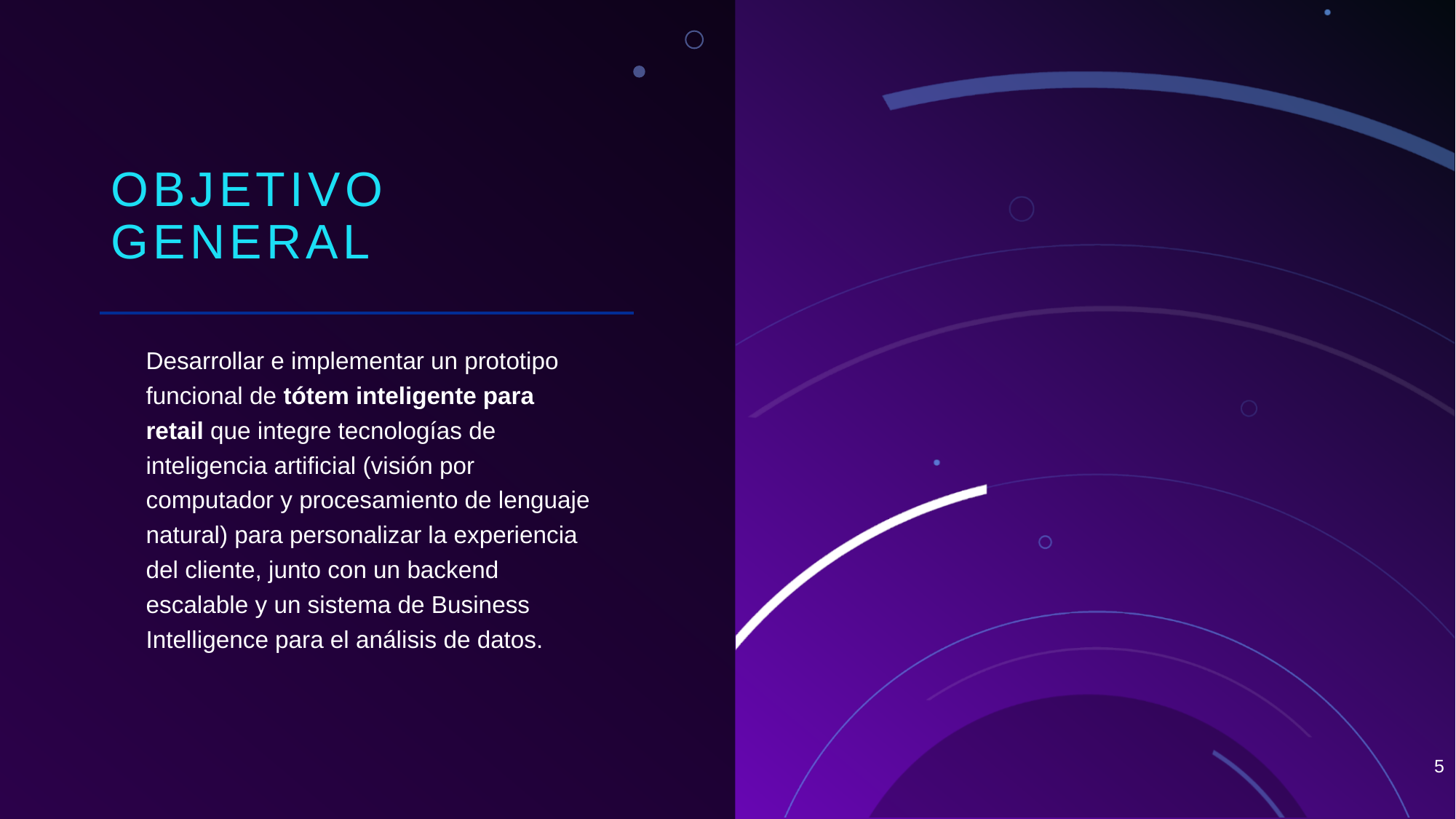

# Objetivo General
Desarrollar e implementar un prototipo funcional de tótem inteligente para retail que integre tecnologías de inteligencia artificial (visión por computador y procesamiento de lenguaje natural) para personalizar la experiencia del cliente, junto con un backend escalable y un sistema de Business Intelligence para el análisis de datos.
5